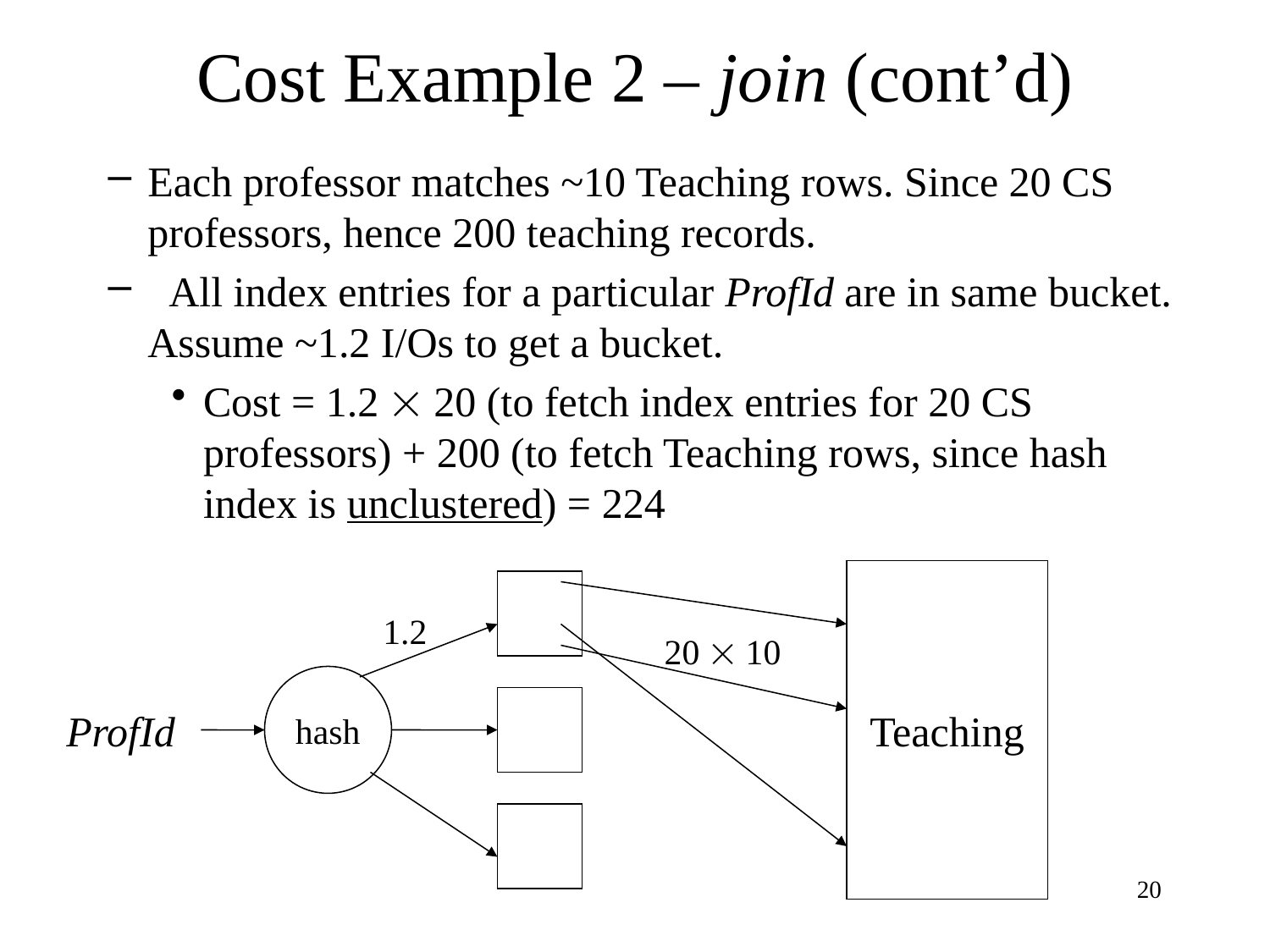

# Cost Example 2 – join (cont’d)
Each professor matches ~10 Teaching rows. Since 20 CS professors, hence 200 teaching records.
  All index entries for a particular ProfId are in same bucket.  Assume ~1.2 I/Os to get a bucket.
Cost = 1.2 × 20 (to fetch index entries for 20 CS professors) + 200 (to fetch Teaching rows, since hash index is unclustered) = 224
Teaching

1.2
20 × 10

hash

ProfId

20